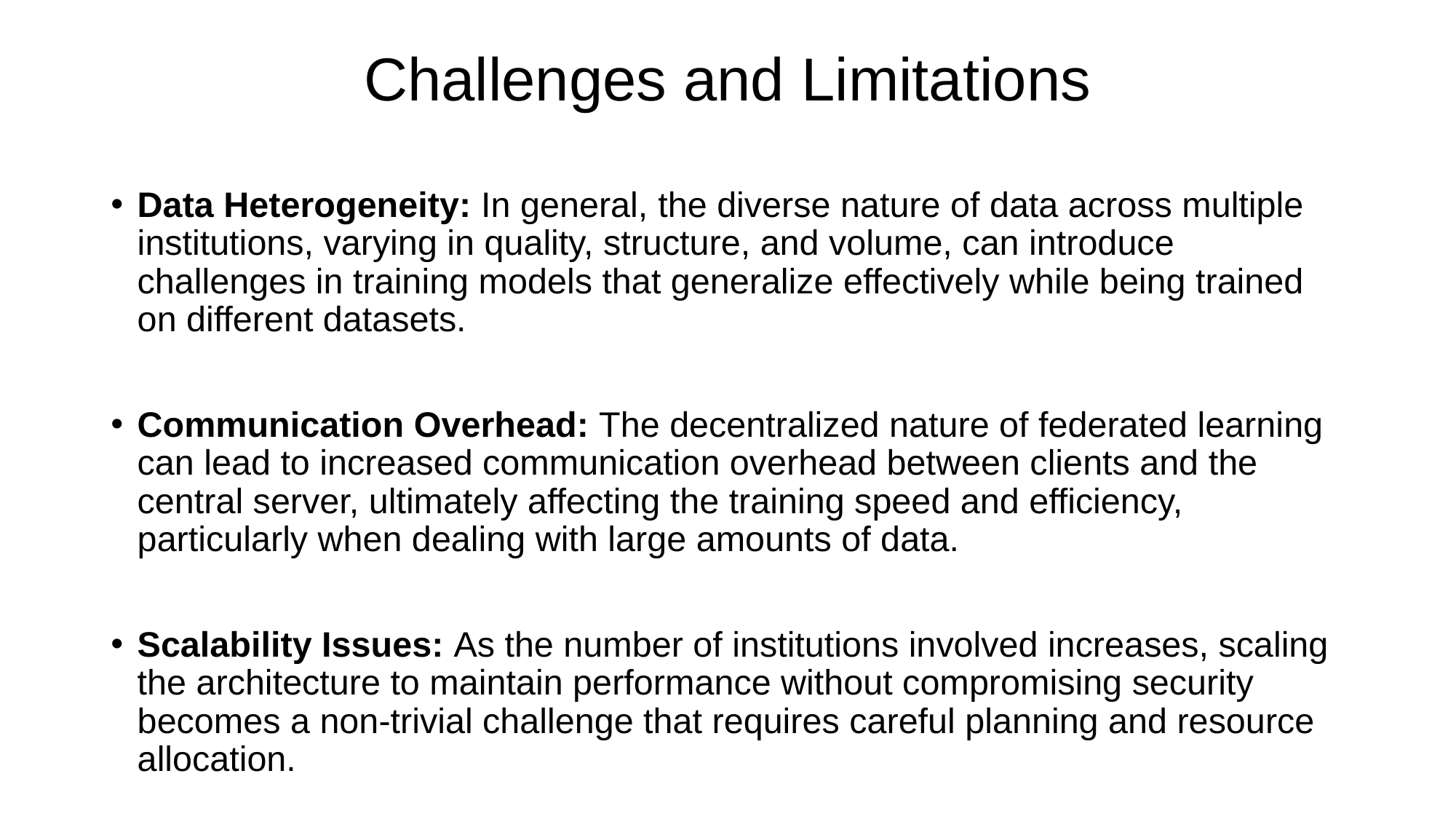

# Challenges and Limitations
Data Heterogeneity: In general, the diverse nature of data across multiple institutions, varying in quality, structure, and volume, can introduce challenges in training models that generalize effectively while being trained on different datasets.

Communication Overhead: The decentralized nature of federated learning can lead to increased communication overhead between clients and the central server, ultimately affecting the training speed and efficiency, particularly when dealing with large amounts of data.

Scalability Issues: As the number of institutions involved increases, scaling the architecture to maintain performance without compromising security becomes a non-trivial challenge that requires careful planning and resource allocation.